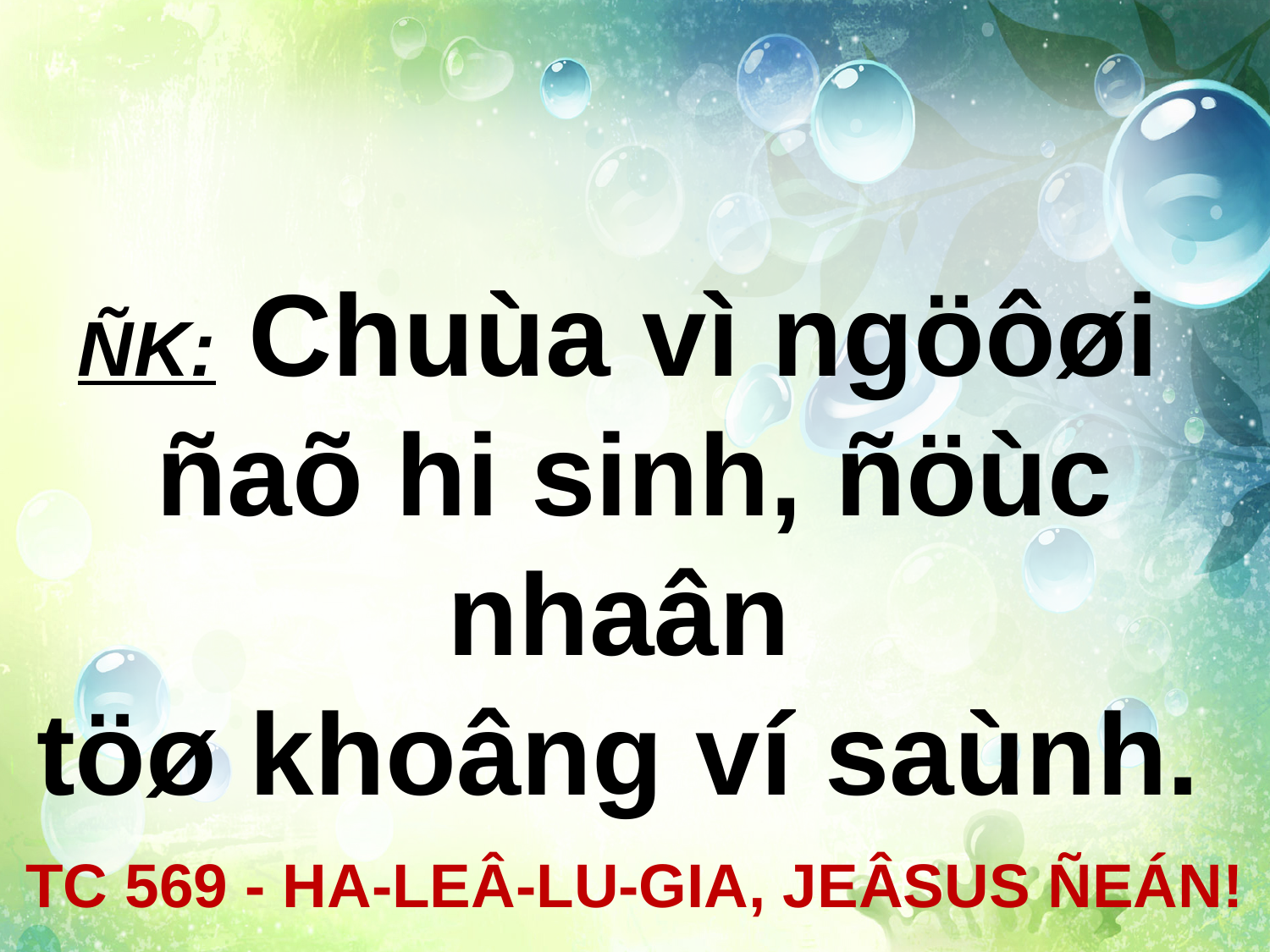

ÑK: Chuùa vì ngöôøi
ñaõ hi sinh, ñöùc nhaân
töø khoâng ví saùnh.
TC 569 - HA-LEÂ-LU-GIA, JEÂSUS ÑEÁN!